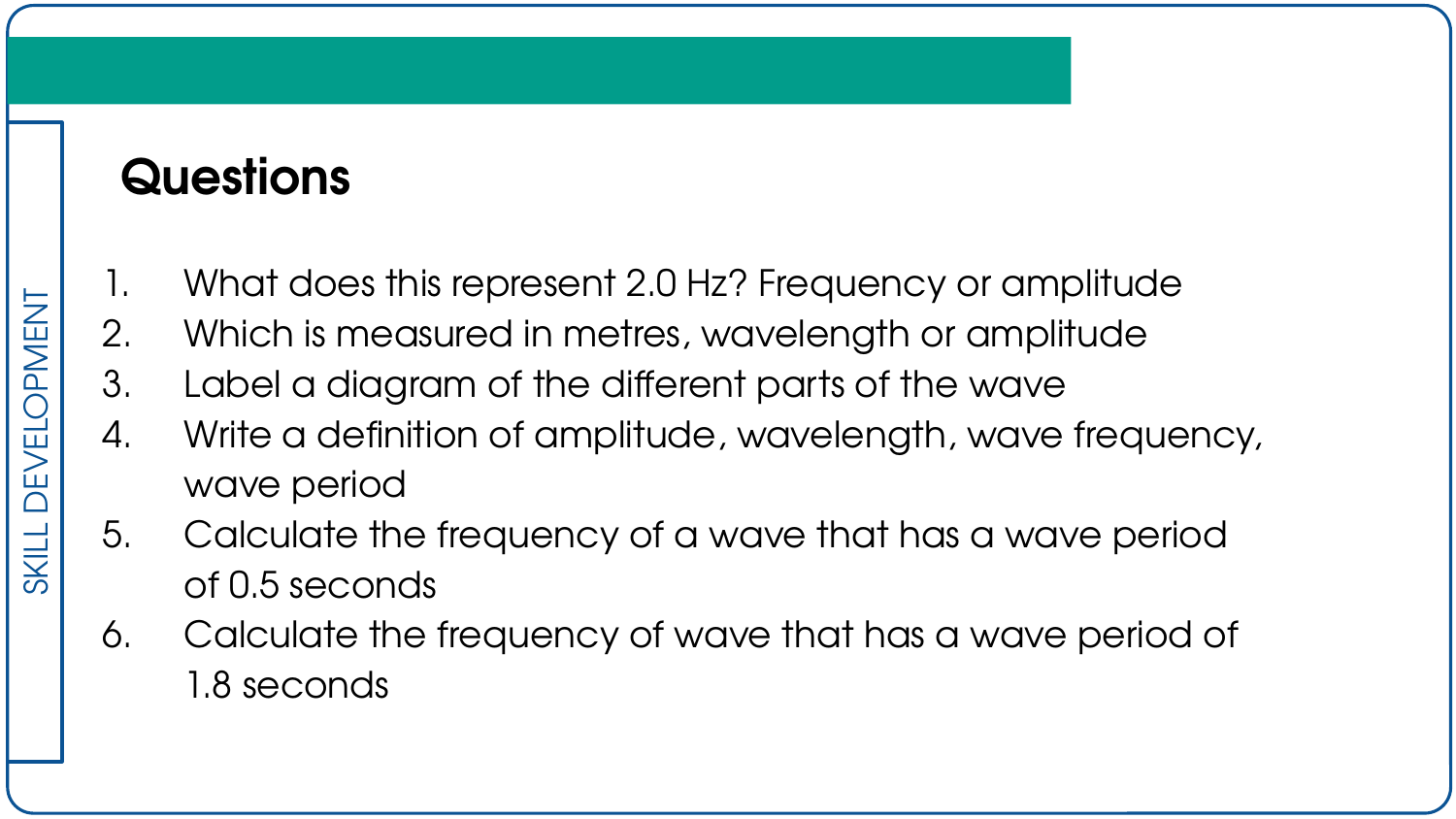

Questions

What does this represent 2.0 Hz? Frequency or amplitude
Which is measured in metres, wavelength or amplitude
Label a diagram of the different parts of the wave
Write a definition of amplitude, wavelength, wave frequency, wave period
Calculate the frequency of a wave that has a wave period of 0.5 seconds
Calculate the frequency of wave that has a wave period of 1.8 seconds